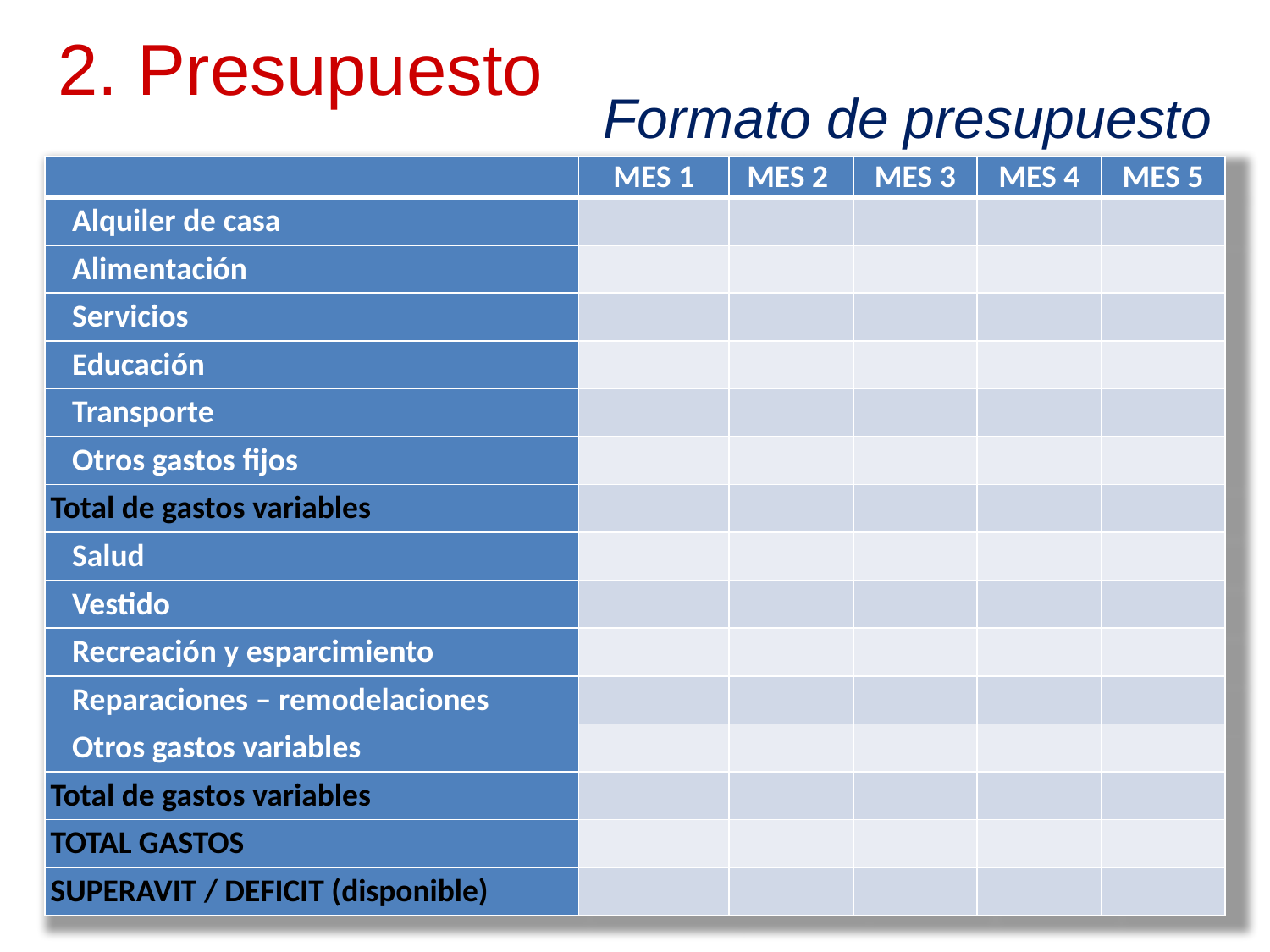

# 2. Presupuesto
Formato de presupuesto
|  | MES 1 | MES 2 | MES 3 | MES 4 | MES 5 |
| --- | --- | --- | --- | --- | --- |
| Alquiler de casa |  |  |  |  |  |
| Alimentación |  |  |  |  |  |
| Servicios |  |  |  |  |  |
| Educación |  |  |  |  |  |
| Transporte |  |  |  |  |  |
| Otros gastos fijos |  |  |  |  |  |
| Total de gastos variables |  |  |  |  |  |
| Salud |  |  |  |  |  |
| Vestido |  |  |  |  |  |
| Recreación y esparcimiento |  |  |  |  |  |
| Reparaciones – remodelaciones |  |  |  |  |  |
| Otros gastos variables |  |  |  |  |  |
| Total de gastos variables |  |  |  |  |  |
| TOTAL GASTOS |  |  |  |  |  |
| SUPERAVIT / DEFICIT (disponible) |  |  |  |  |  |